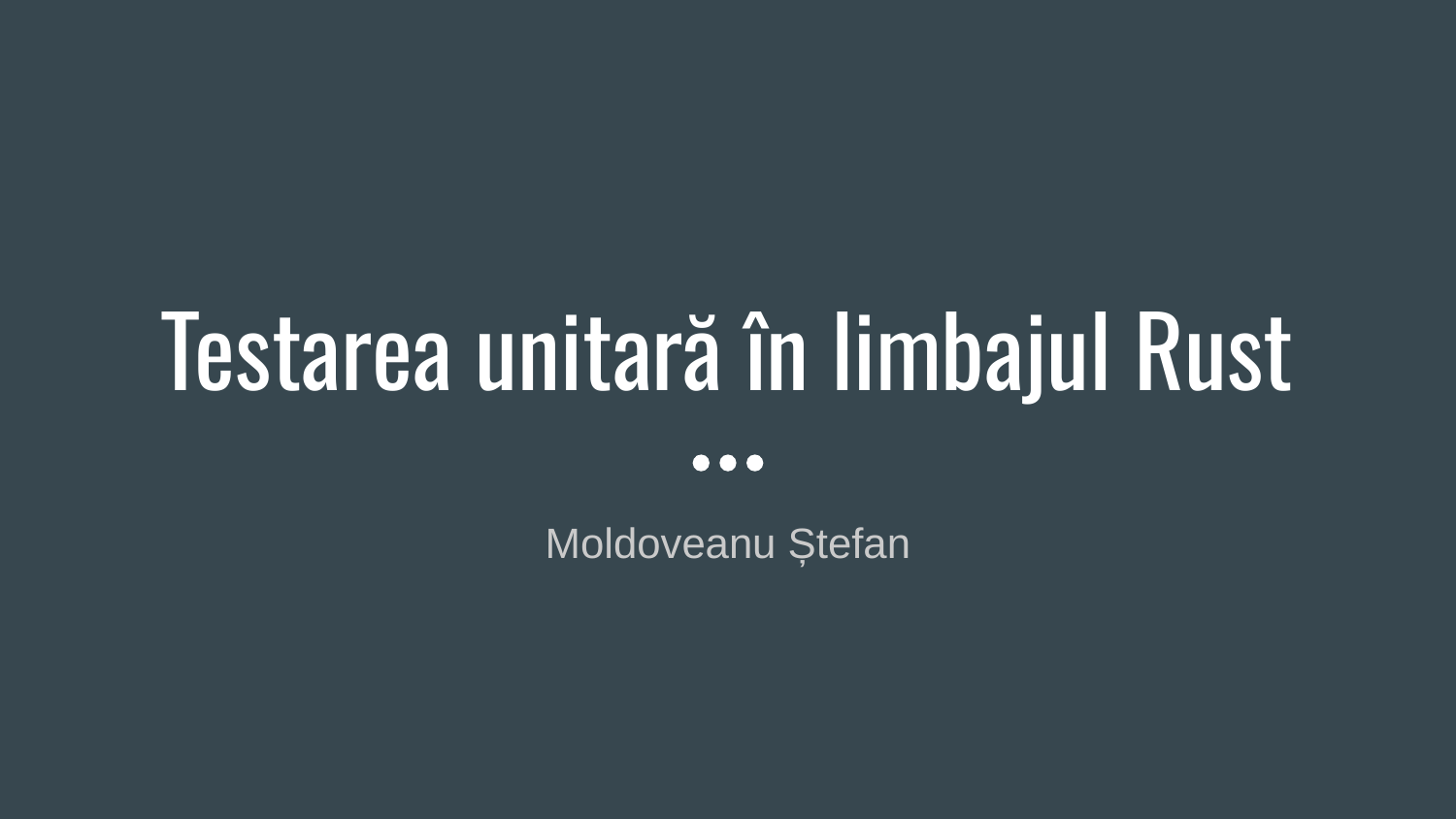

# Testarea unitară în limbajul Rust
Moldoveanu Ștefan